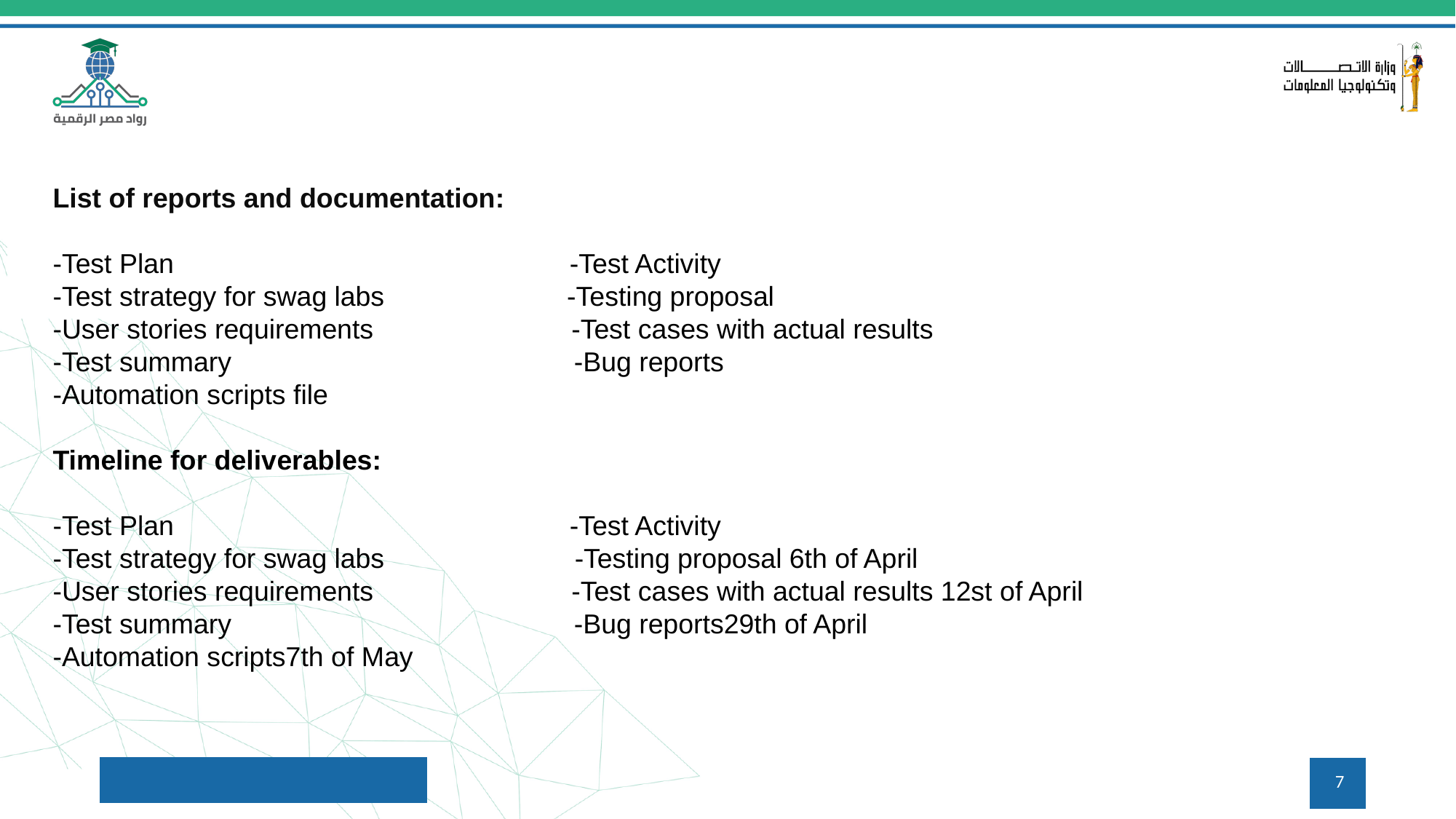

List of reports and documentation:

-Test Plan                                                    -Test Activity
-Test strategy for swag labs                        -Testing proposal
-User stories requirements                          -Test cases with actual results
-Test summary                                             -Bug reports
-Automation scripts file

Timeline for deliverables:

-Test Plan                                                    -Test Activity
-Test strategy for swag labs                         -Testing proposal 6th of April
-User stories requirements                          -Test cases with actual results 12st of April
-Test summary                                             -Bug reports29th of April
-Automation scripts7th of May
7